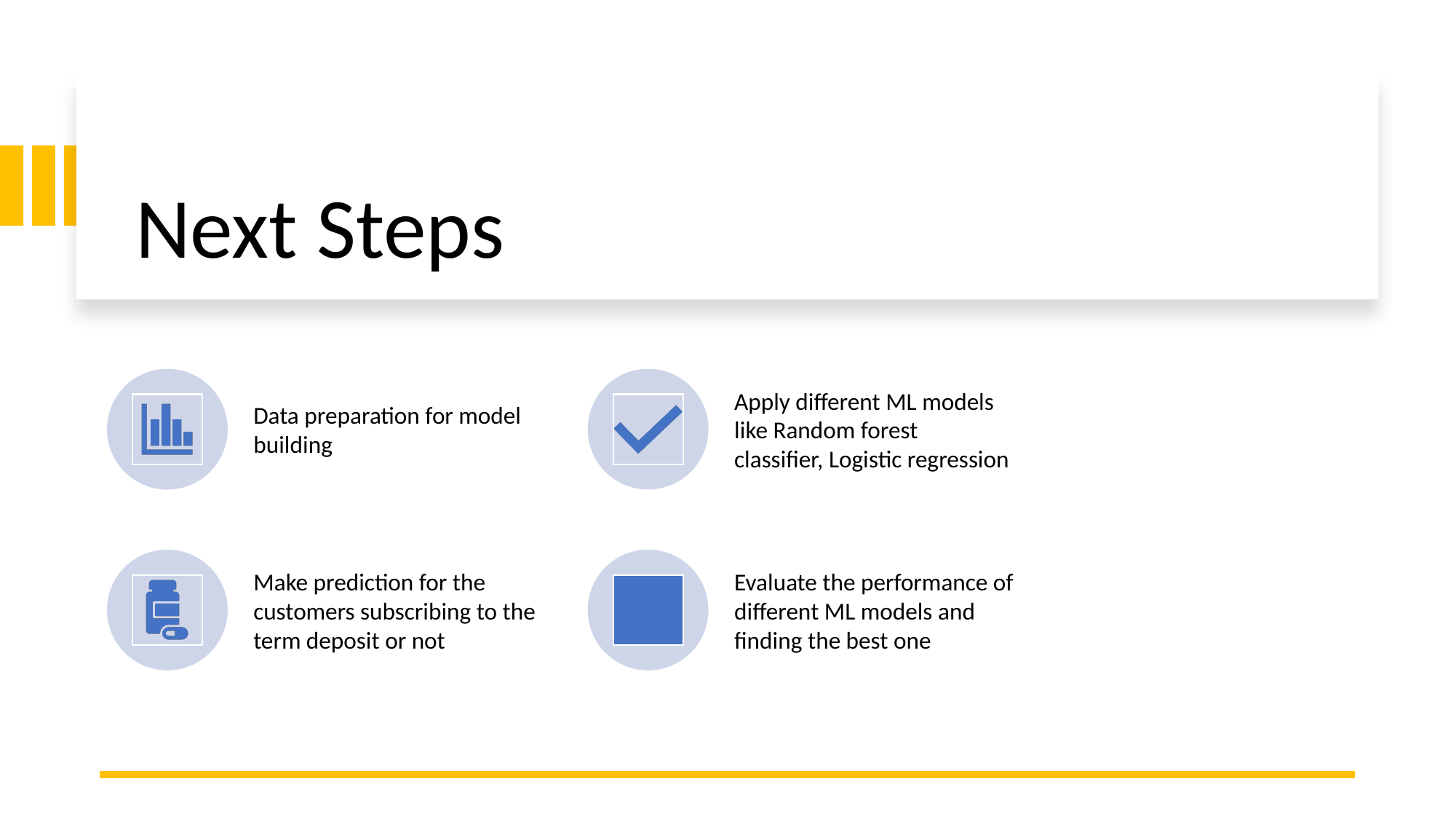

# ﻿Next Steps

Data preparation for model building
Apply different ML models like Random forest classifier, Logistic regression
Make prediction for the customers subscribing to the term deposit or not
Evaluate the performance of different ML models and finding the best one